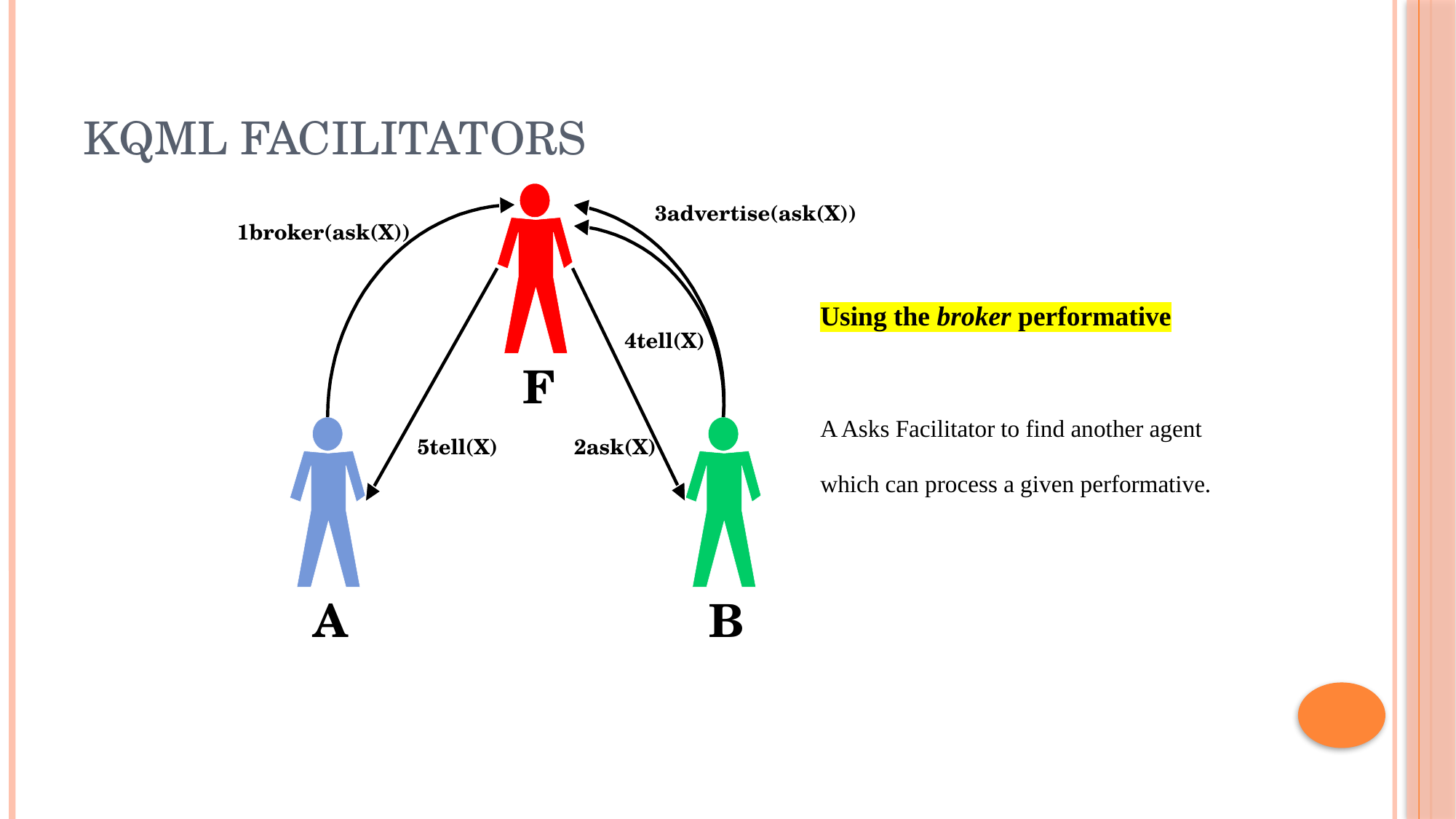

# KQML Facilitators

3advertise(ask(X))

1broker(ask(X))

Using the broker performative

A Asks Facilitator to find another agent which can process a given performative.

4tell(X)
F

5tell(X)
2ask(X)

A
B